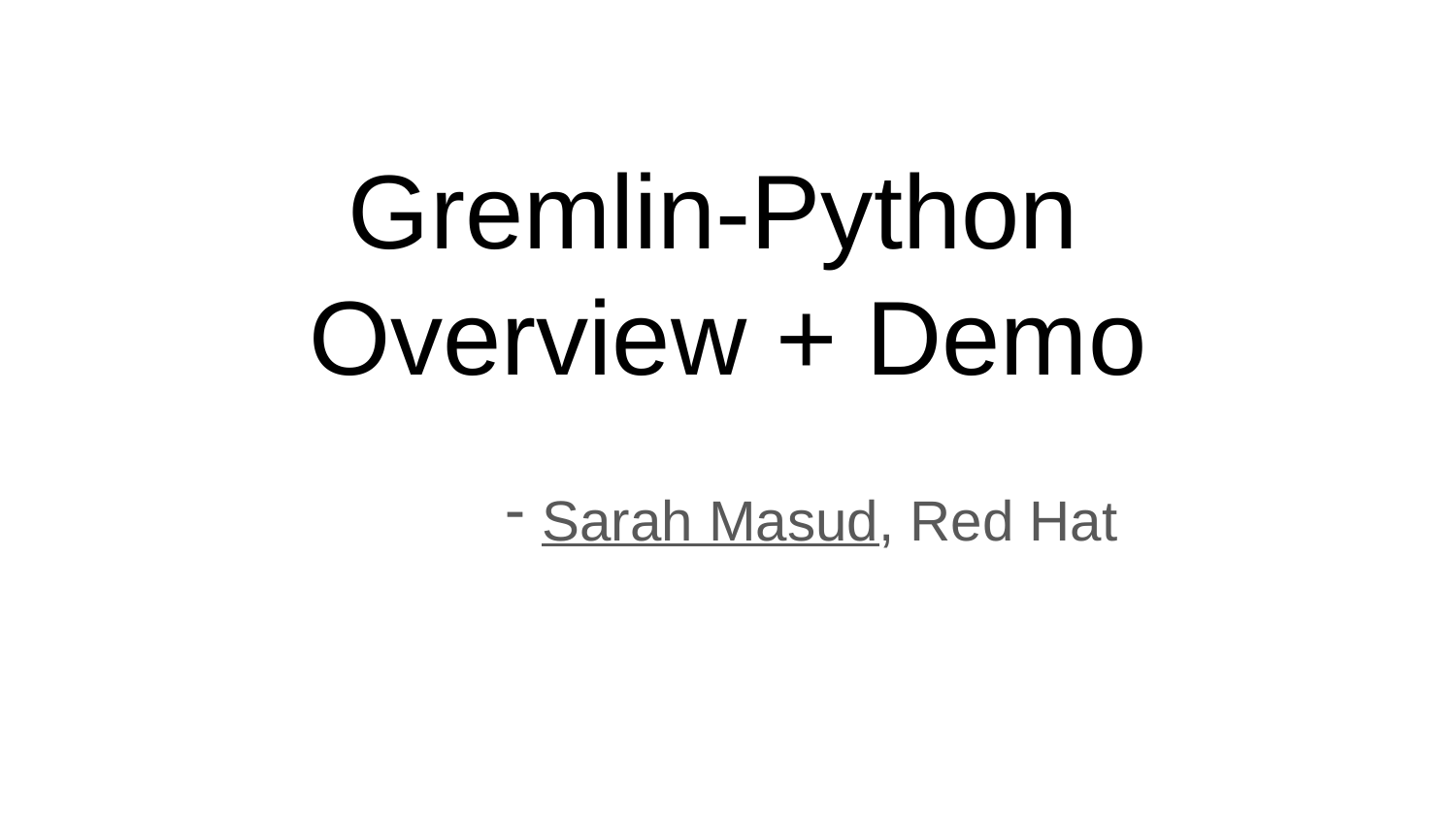

# Gremlin-Python
Overview + Demo
Sarah Masud, Red Hat